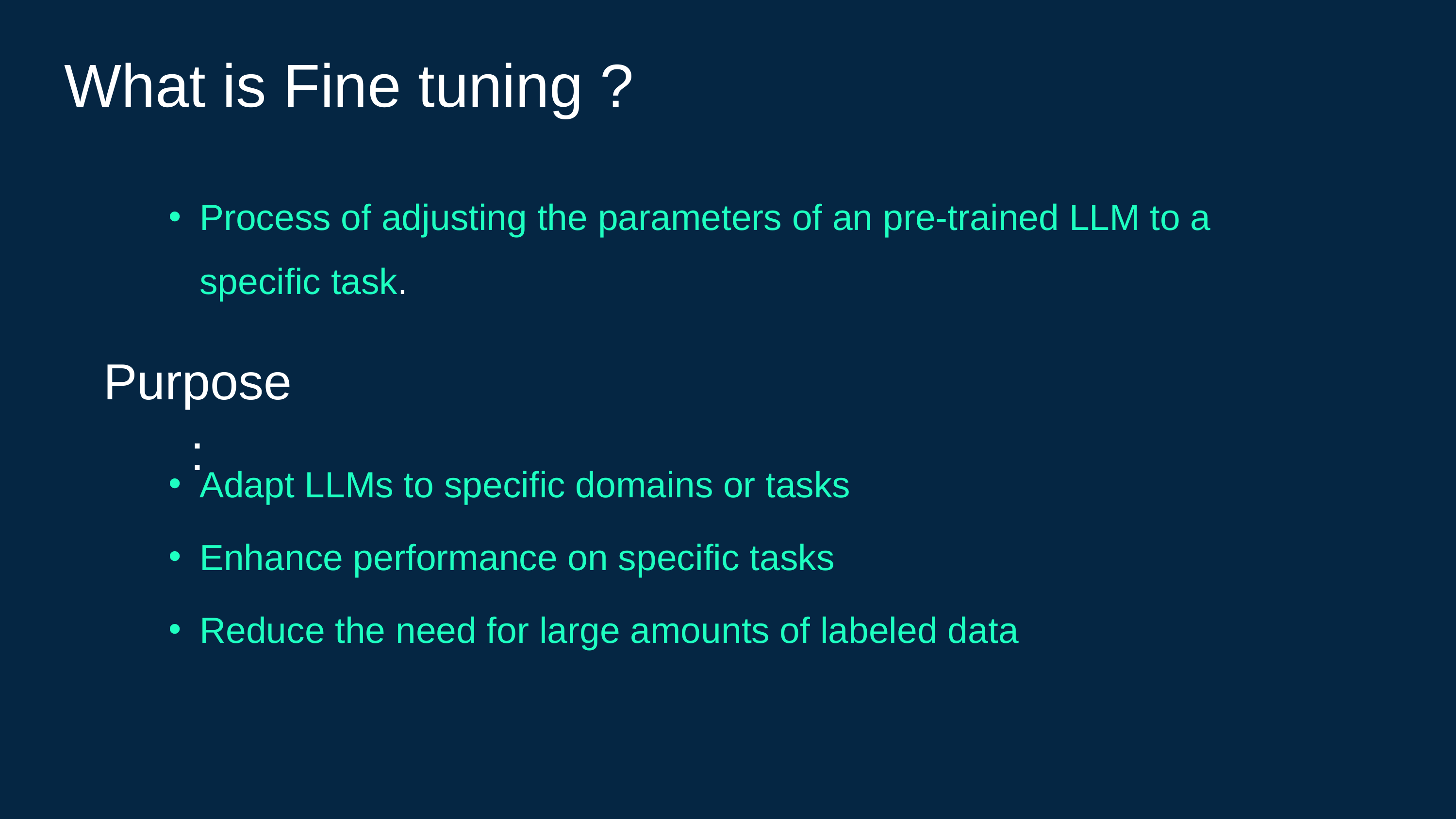

What is Fine tuning ?
Process of adjusting the parameters of an pre-trained LLM to a specific task.

Purpose:
Adapt LLMs to specific domains or tasks
Enhance performance on specific tasks
Reduce the need for large amounts of labeled data